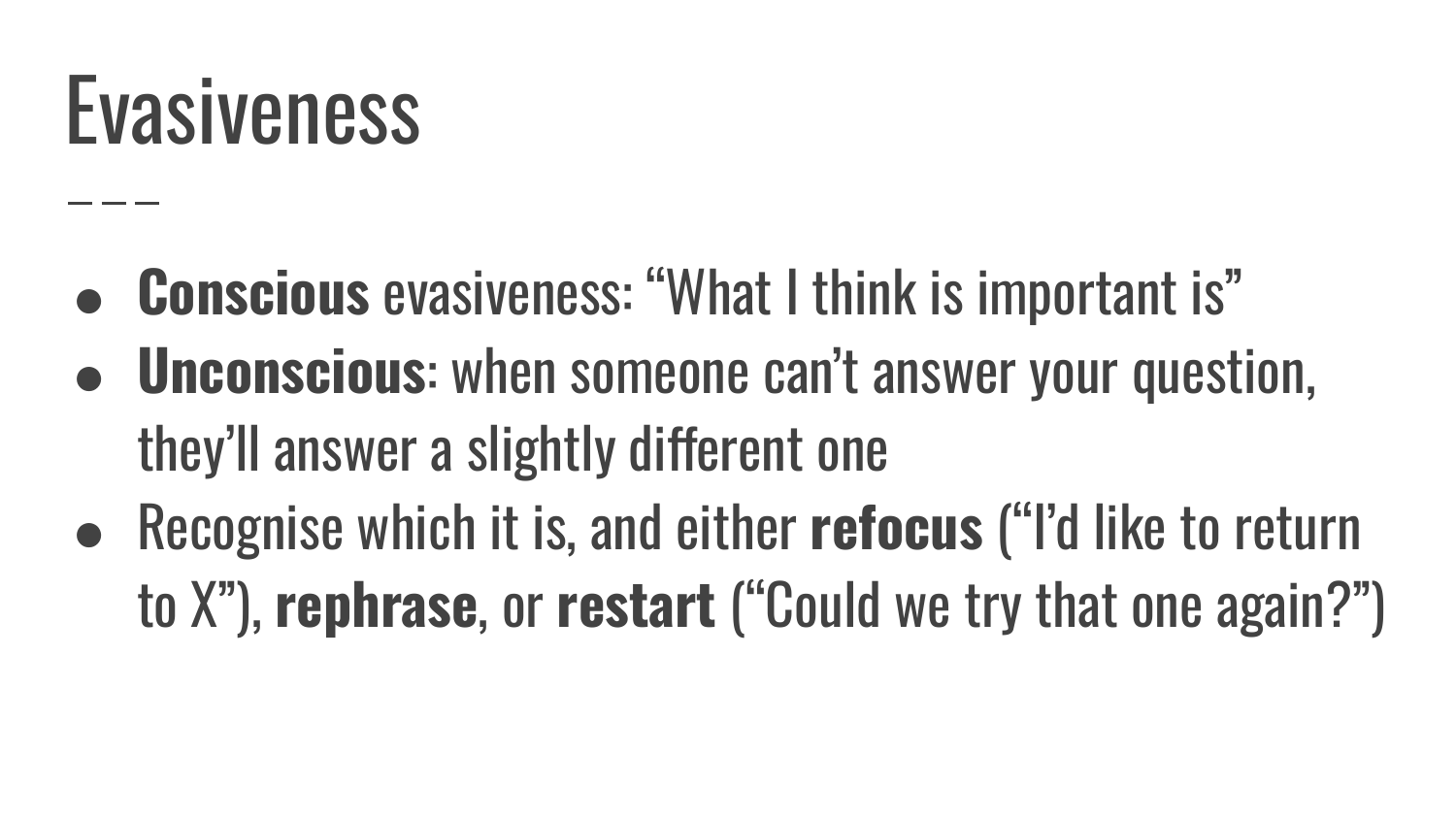

# Evasiveness
Conscious evasiveness: “What I think is important is”
Unconscious: when someone can’t answer your question, they’ll answer a slightly different one
Recognise which it is, and either refocus (“I’d like to return to X”), rephrase, or restart (“Could we try that one again?”)